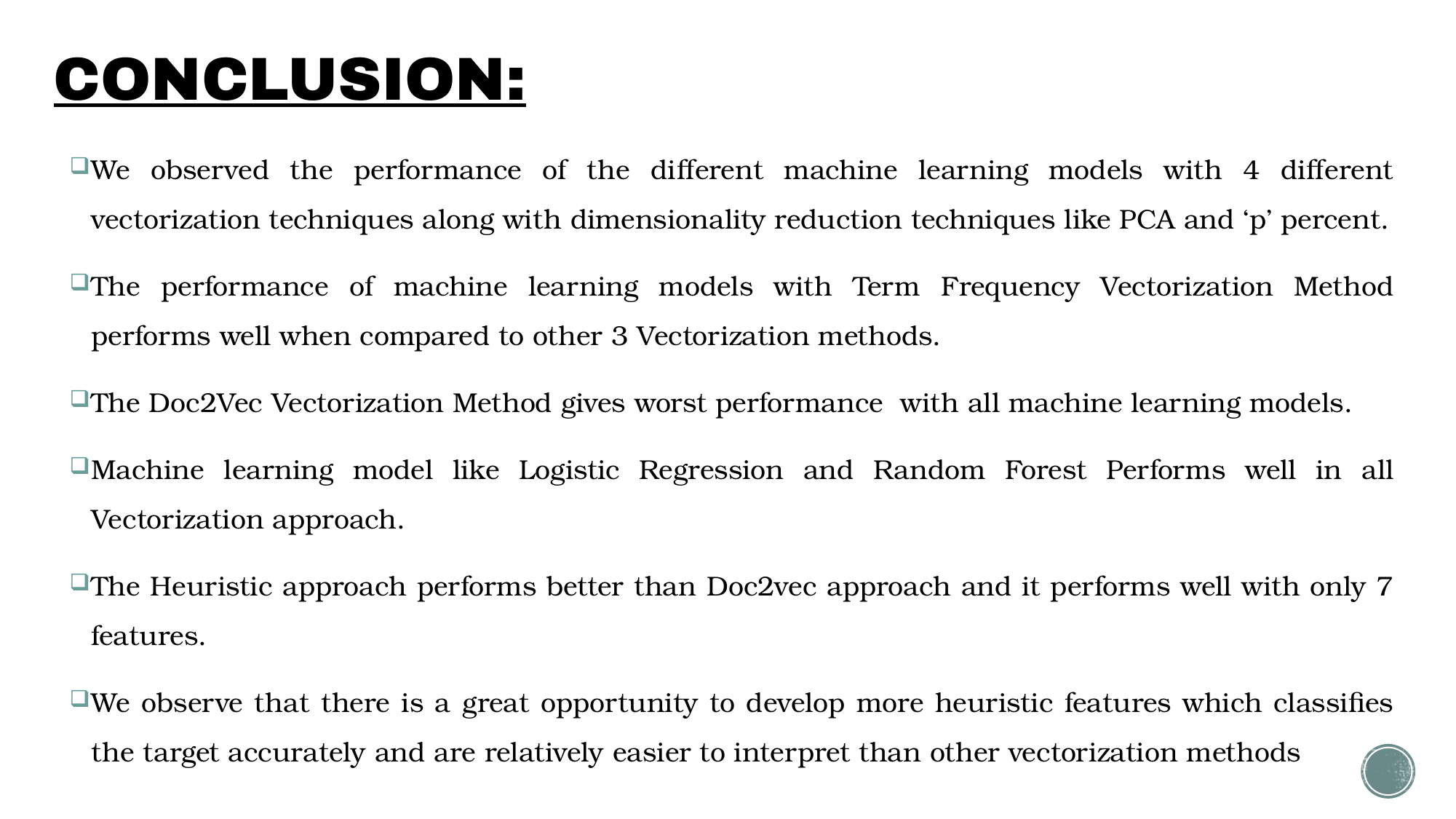

# CONCLUSION:
We observed the performance of the different machine learning models with 4 different vectorization techniques along with dimensionality reduction techniques like PCA and ‘p’ percent.
The performance of machine learning models with Term Frequency Vectorization Method performs well when compared to other 3 Vectorization methods.
The Doc2Vec Vectorization Method gives worst performance  with all machine learning models.
Machine learning model like Logistic Regression and Random Forest Performs well in all Vectorization approach.
The Heuristic approach performs better than Doc2vec approach and it performs well with only 7 features.
We observe that there is a great opportunity to develop more heuristic features which classifies the target accurately and are relatively easier to interpret than other vectorization methods